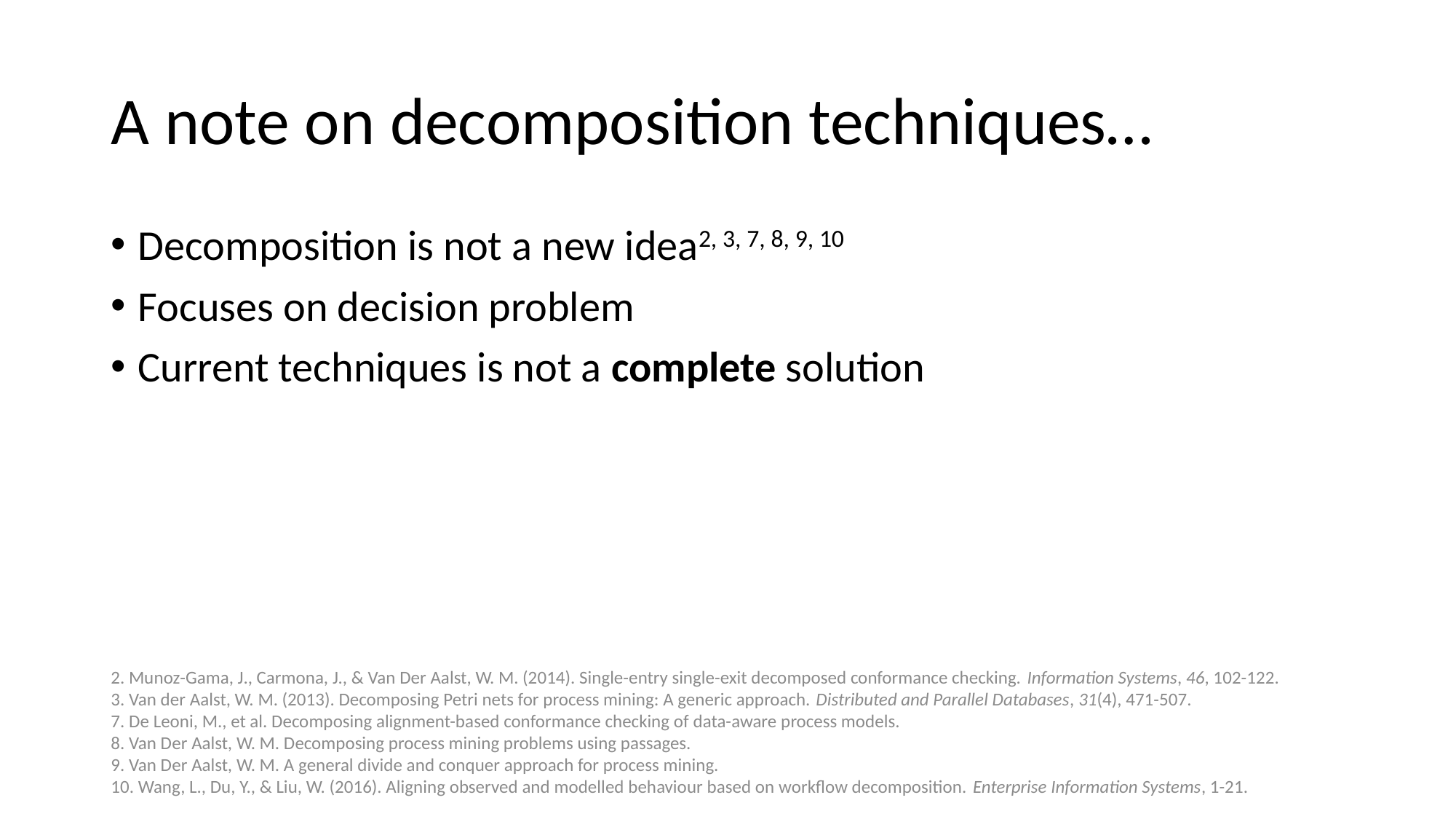

# A note on decomposition techniques…
Decomposition is not a new idea2, 3, 7, 8, 9, 10
Focuses on decision problem
Current techniques is not a complete solution
2. Munoz-Gama, J., Carmona, J., & Van Der Aalst, W. M. (2014). Single-entry single-exit decomposed conformance checking. Information Systems, 46, 102-122.
3. Van der Aalst, W. M. (2013). Decomposing Petri nets for process mining: A generic approach. Distributed and Parallel Databases, 31(4), 471-507.
7. De Leoni, M., et al. Decomposing alignment-based conformance checking of data-aware process models.
8. Van Der Aalst, W. M. Decomposing process mining problems using passages.
9. Van Der Aalst, W. M. A general divide and conquer approach for process mining.
10. Wang, L., Du, Y., & Liu, W. (2016). Aligning observed and modelled behaviour based on workflow decomposition. Enterprise Information Systems, 1-21.